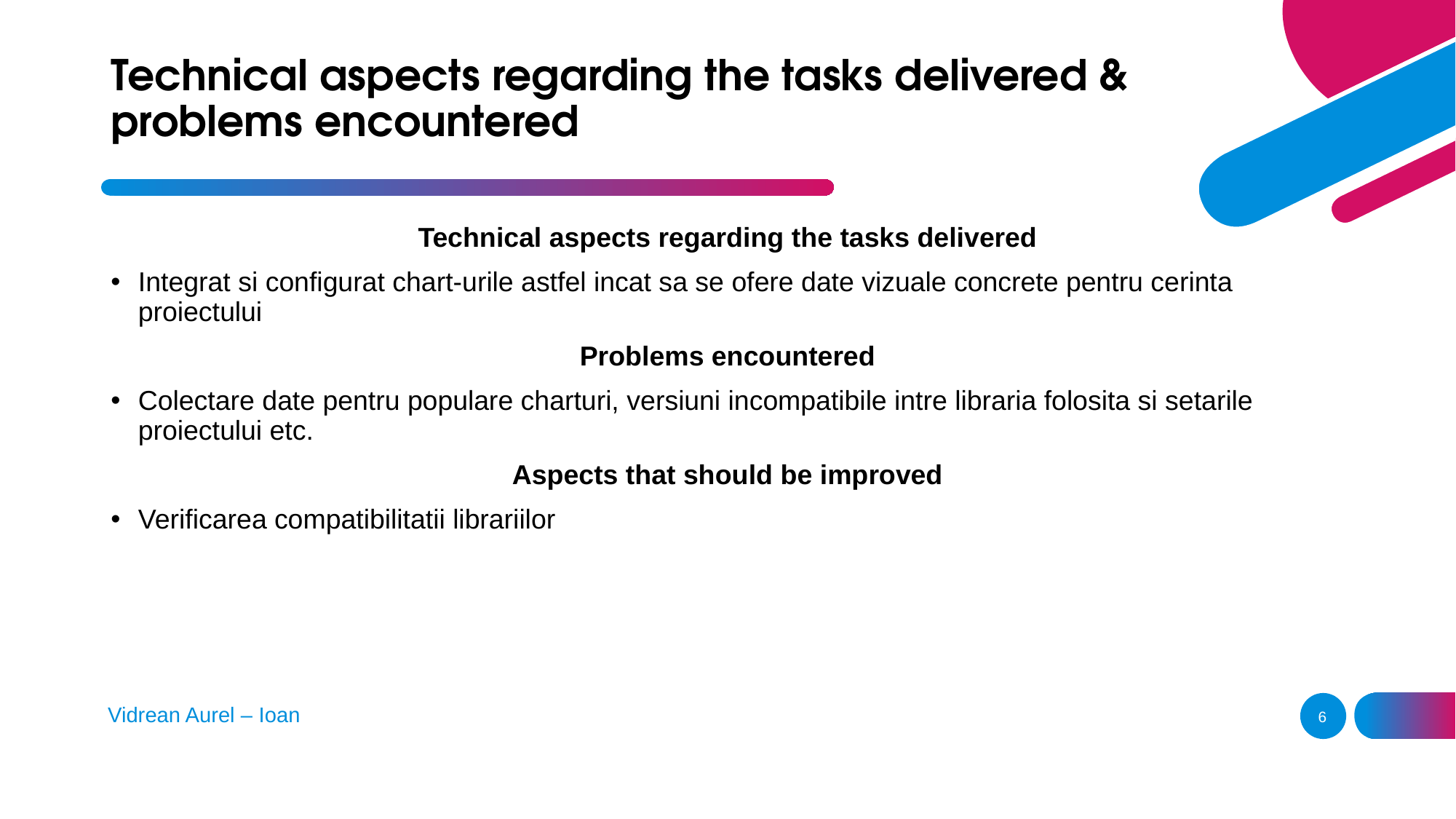

# Technical aspects regarding the tasks delivered & problems encountered
Technical aspects regarding the tasks delivered
Integrat si configurat chart-urile astfel incat sa se ofere date vizuale concrete pentru cerinta proiectului
Problems encountered
Colectare date pentru populare charturi, versiuni incompatibile intre libraria folosita si setarile proiectului etc.
Aspects that should be improved
Verificarea compatibilitatii librariilor
Vidrean Aurel – Ioan
6